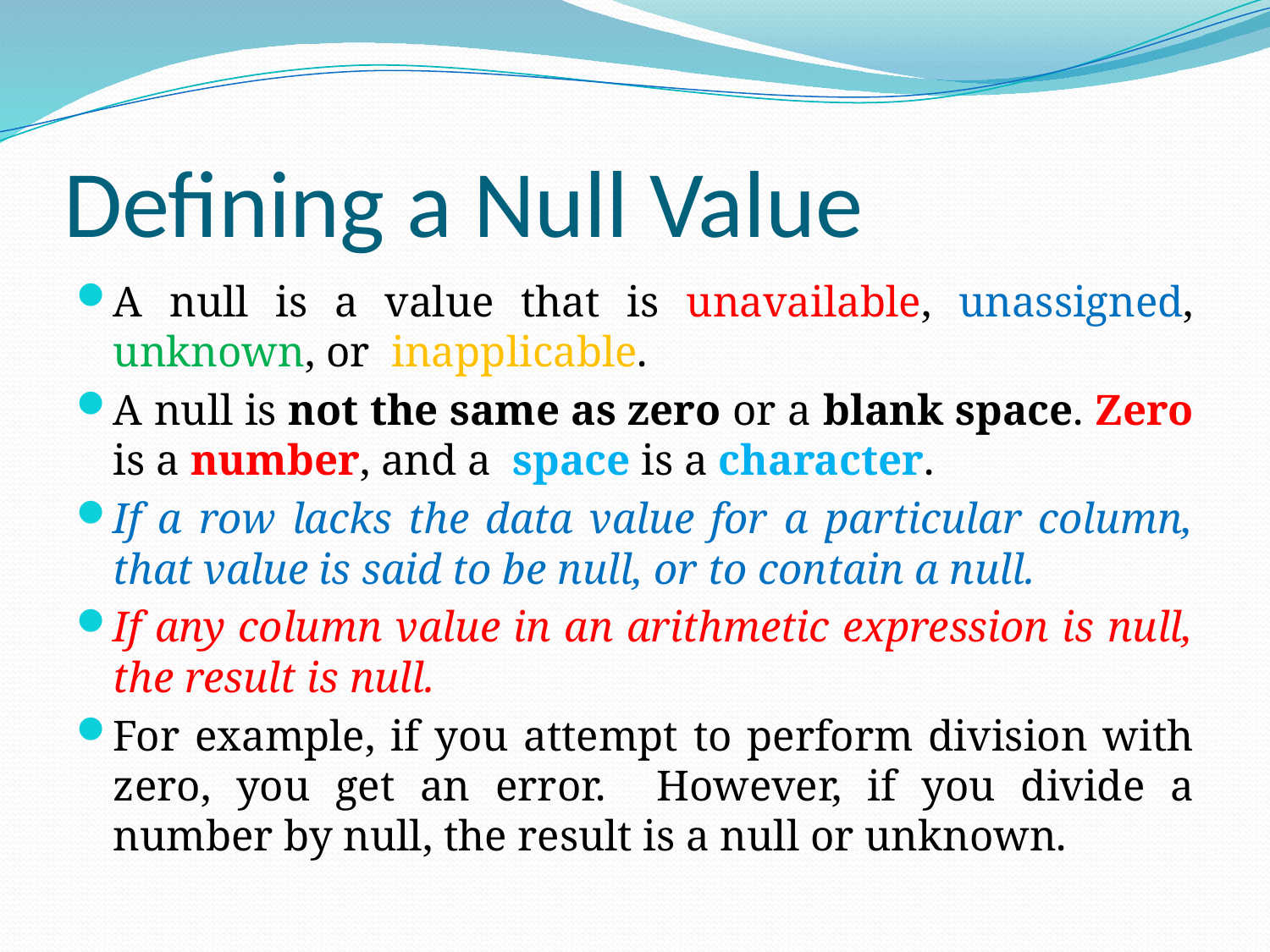

# Defining a Null Value
A null is a value that is unavailable, unassigned, unknown, or  inapplicable.
A null is not the same as zero or a blank space. Zero is a number, and a  space is a character.
If a row lacks the data value for a particular column, that value is said to be null, or to contain a null.
If any column value in an arithmetic expression is null, the result is null.
For example, if you attempt to perform division with zero, you get an error.  However, if you divide a number by null, the result is a null or unknown.